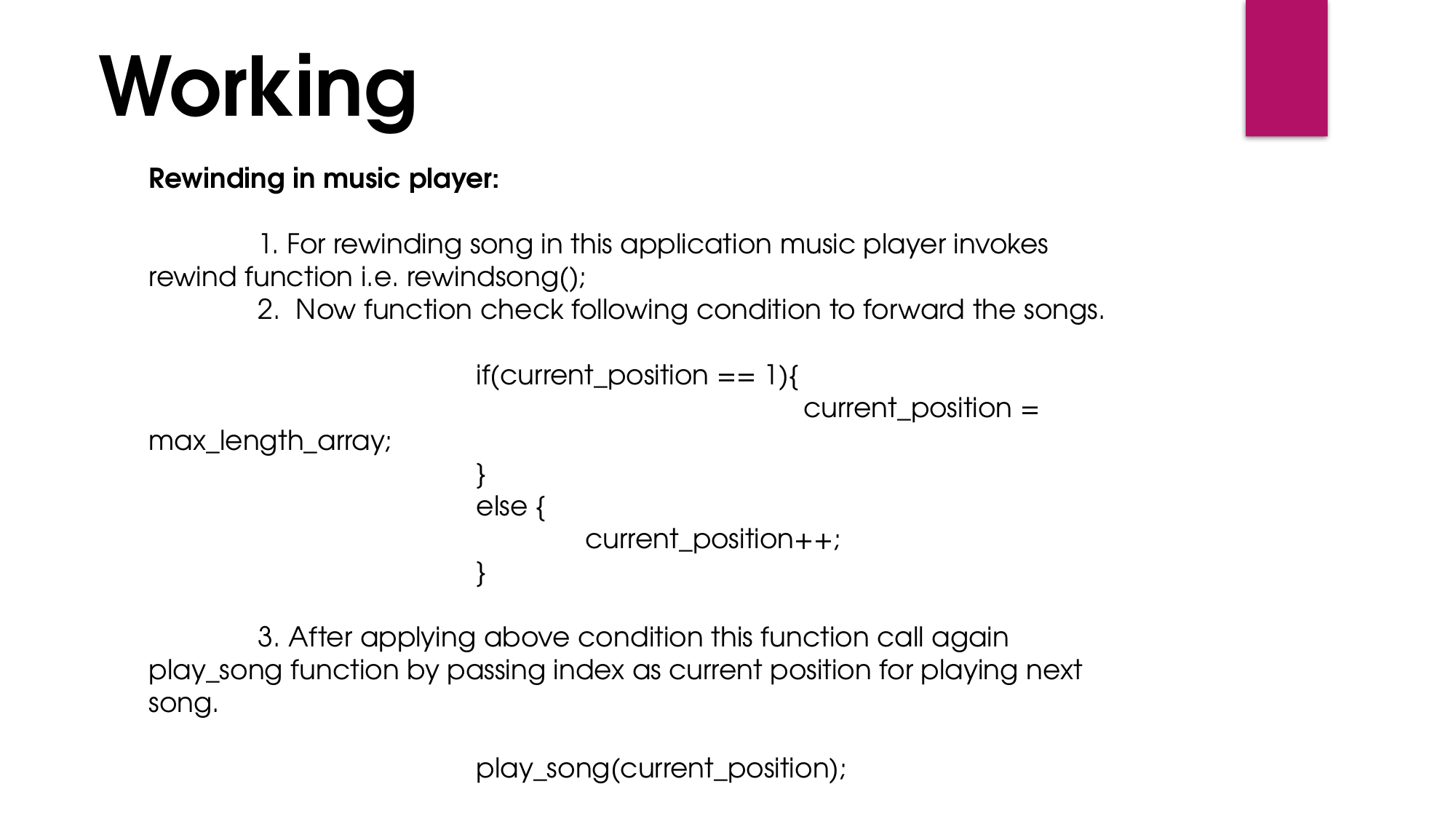

Working
Rewinding in music player:

	1. For rewinding song in this application music player invokes rewind function i.e. rewindsong();
	2.  Now function check following condition to forward the songs.

			if(current_position == 1){
						current_position = max_length_array;
			}
			else {
				current_position++;
			}

	3. After applying above condition this function call again play_song function by passing index as current position for playing next song.

			play_song(current_position);